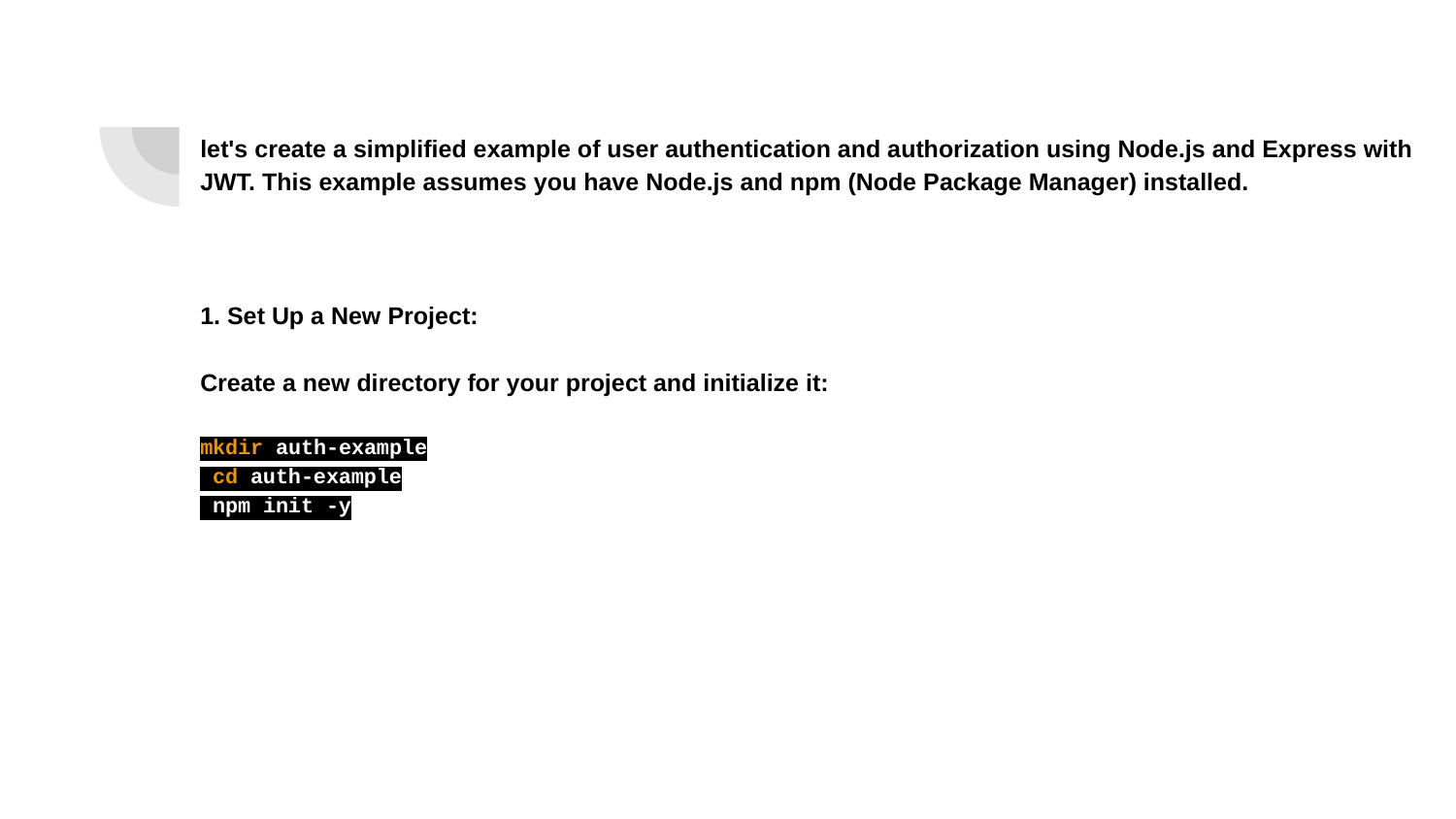

let's create a simplified example of user authentication and authorization using Node.js and Express with JWT. This example assumes you have Node.js and npm (Node Package Manager) installed.

1. Set Up a New Project:

Create a new directory for your project and initialize it:

mkdir auth-example
 cd auth-example
 npm init -y